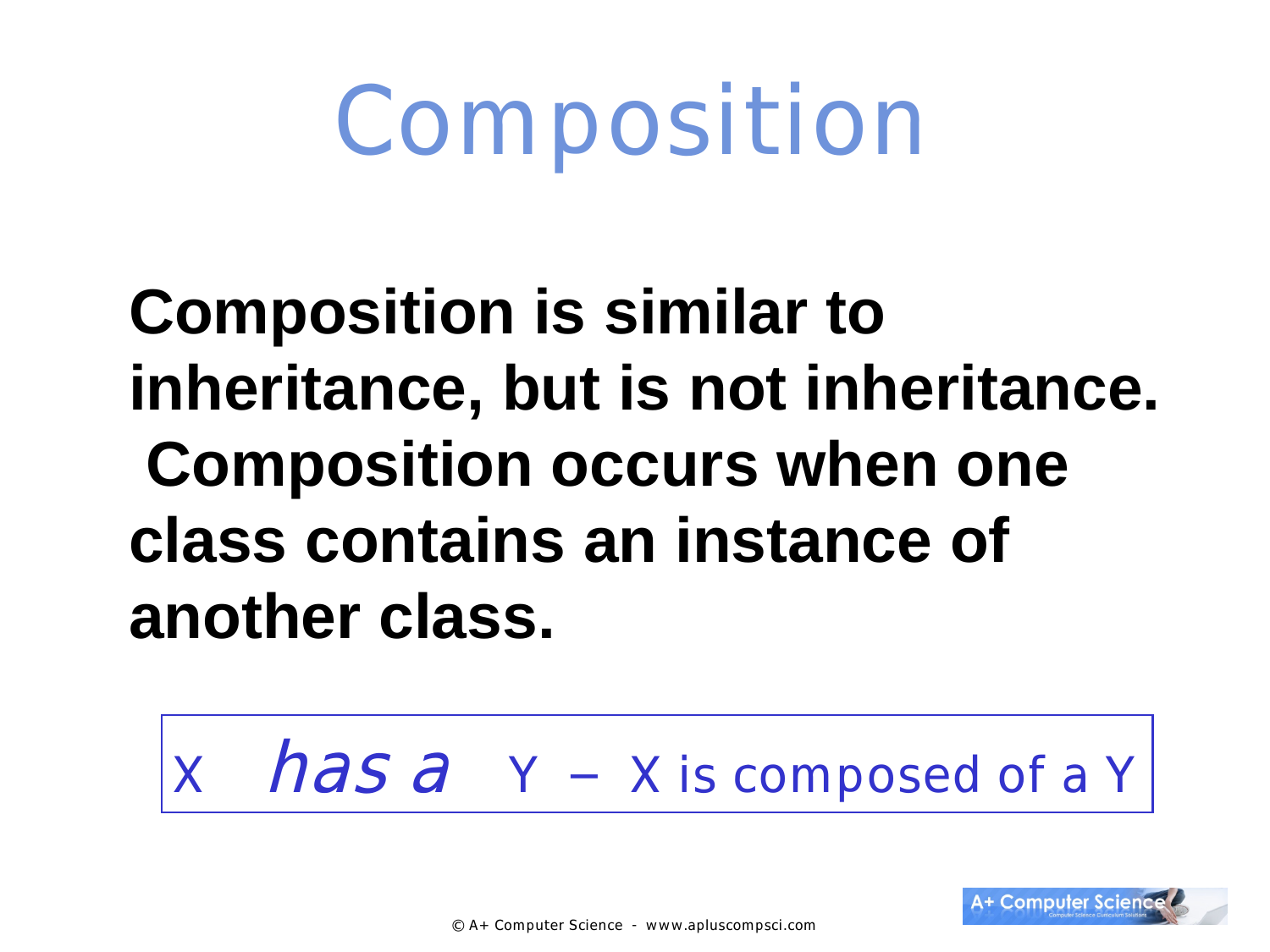

Composition
Composition is similar to inheritance, but is not inheritance.  Composition occurs when one class contains an instance of another class.
X    has a    Y  –  X is composed of a Y

© A+ Computer Science  -  www.apluscompsci.com